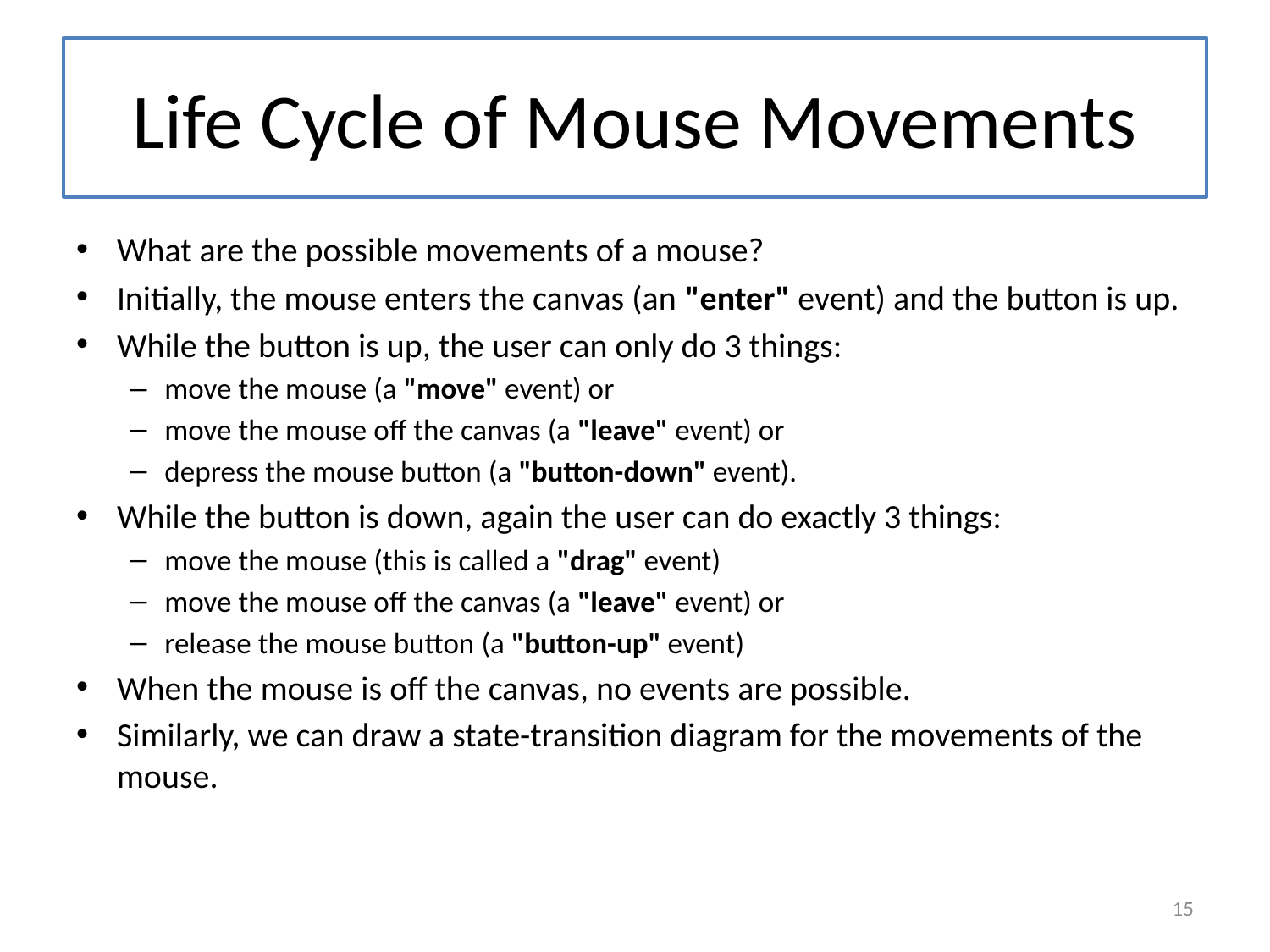

# Life Cycle of Mouse Movements
What are the possible movements of a mouse?
Initially, the mouse enters the canvas (an "enter" event) and the button is up.
While the button is up, the user can only do 3 things:
move the mouse (a "move" event) or
move the mouse off the canvas (a "leave" event) or
depress the mouse button (a "button-down" event).
While the button is down, again the user can do exactly 3 things:
move the mouse (this is called a "drag" event)
move the mouse off the canvas (a "leave" event) or
release the mouse button (a "button-up" event)
When the mouse is off the canvas, no events are possible.
Similarly, we can draw a state-transition diagram for the movements of the mouse.

15